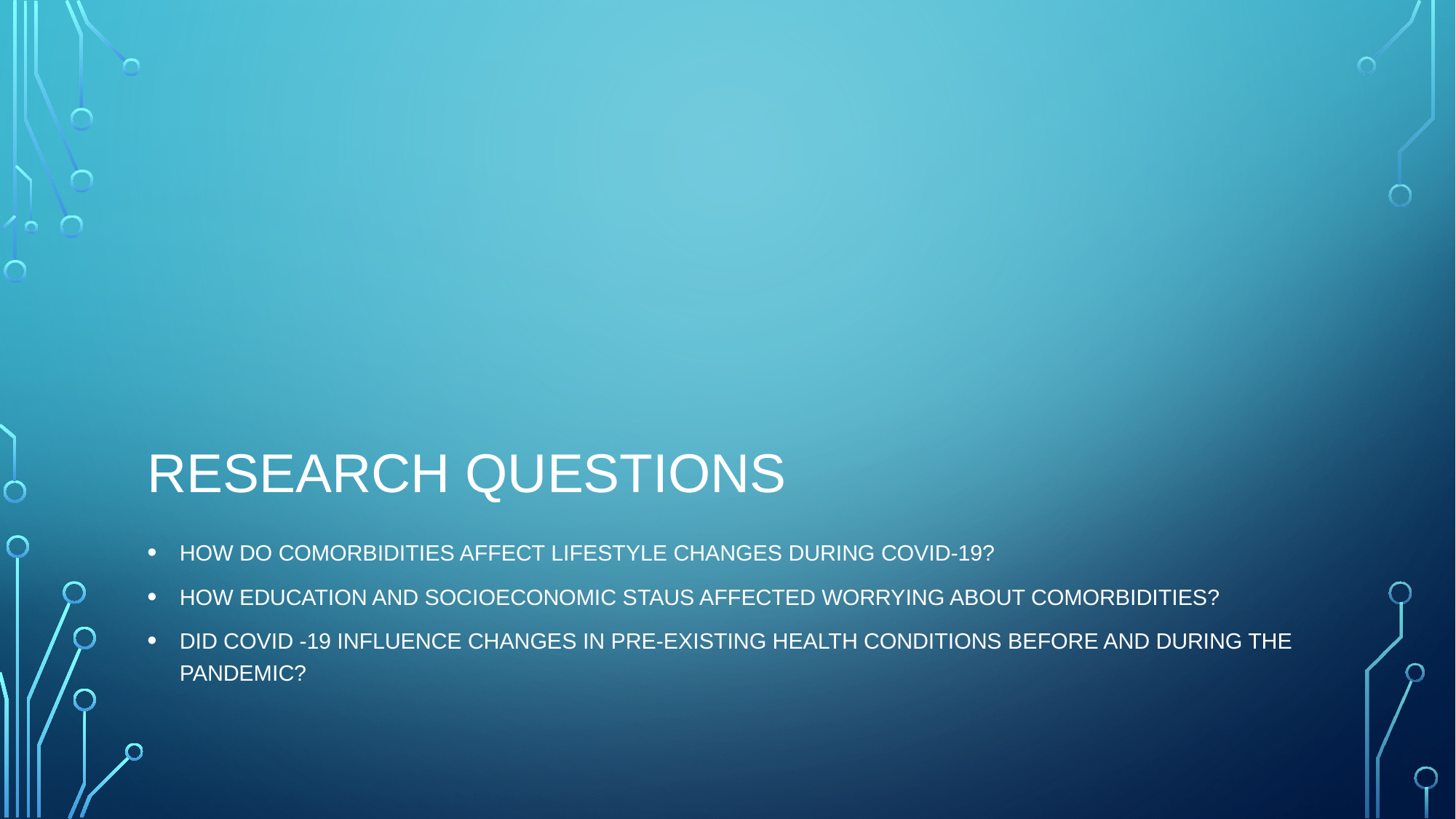

# Research Questions
How do comorbidities affect lifestyle changes during covid-19?
How education and socioeconomic staus affected worrying about comorbidities?
Did Covid -19 influence changes in pre-existing health conditions before and during the pandemic?